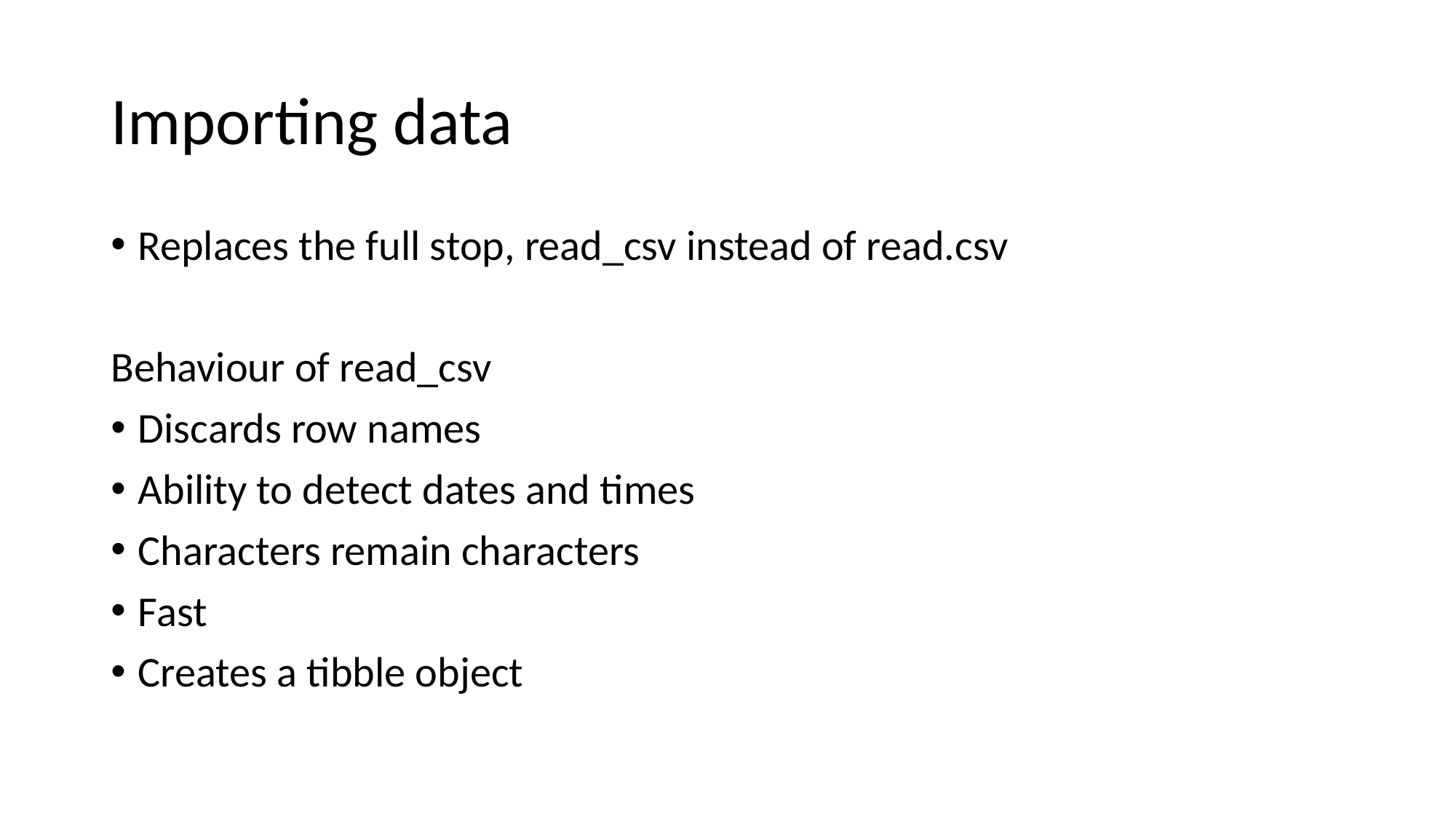

# Importing data
Replaces the full stop, read_csv instead of read.csv

Behaviour of read_csv
Discards row names
Ability to detect dates and times
Characters remain characters
Fast
Creates a tibble object